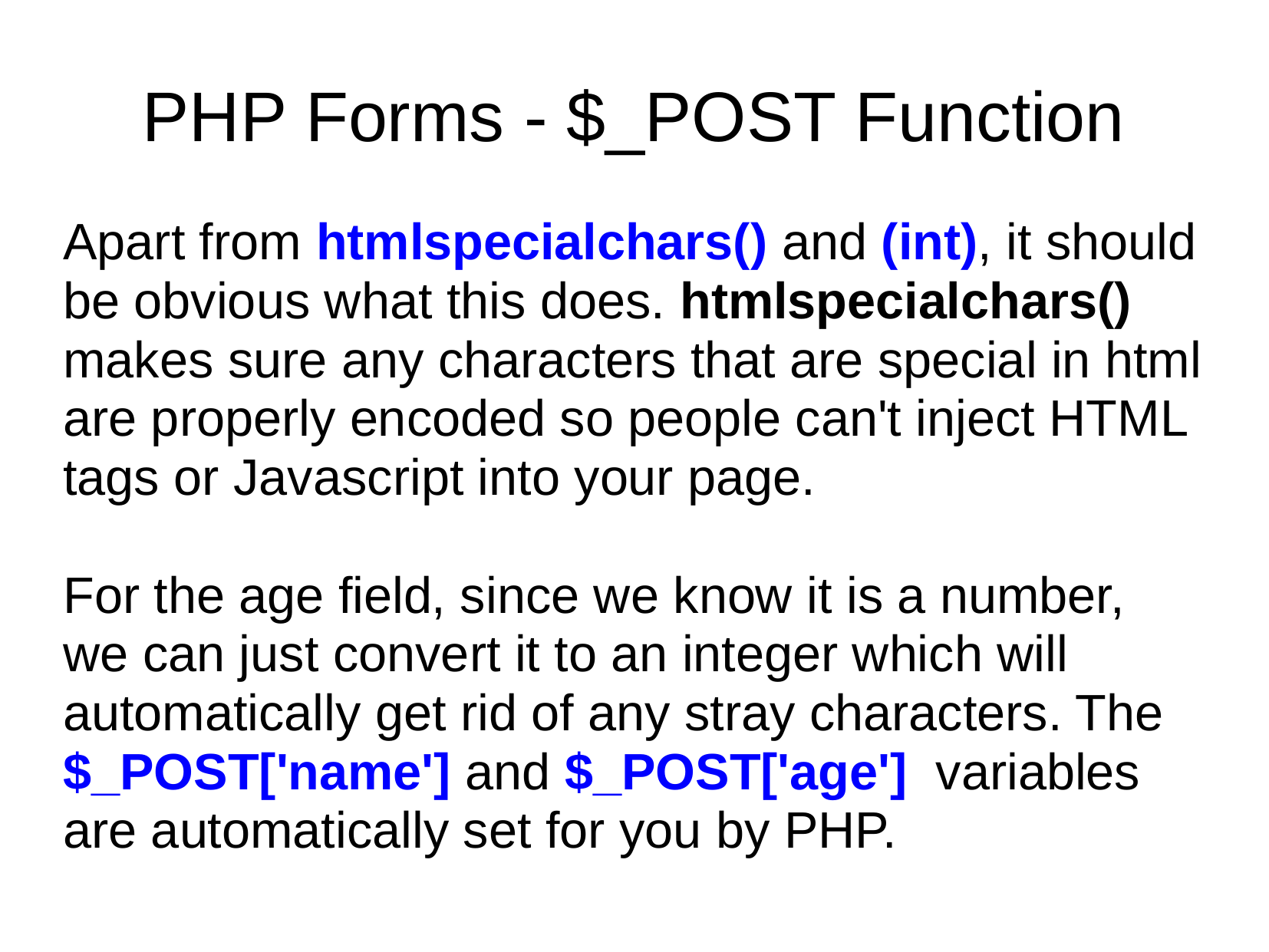

# PHP Forms - $_POST Function
Apart from htmlspecialchars() and (int), it should be obvious what this does. htmlspecialchars() makes sure any characters that are special in html are properly encoded so people can't inject HTML tags or Javascript into your page.

For the age field, since we know it is a number, we can just convert it to an integer which will automatically get rid of any stray characters. The $_POST['name'] and $_POST['age']  variables are automatically set for you by PHP.